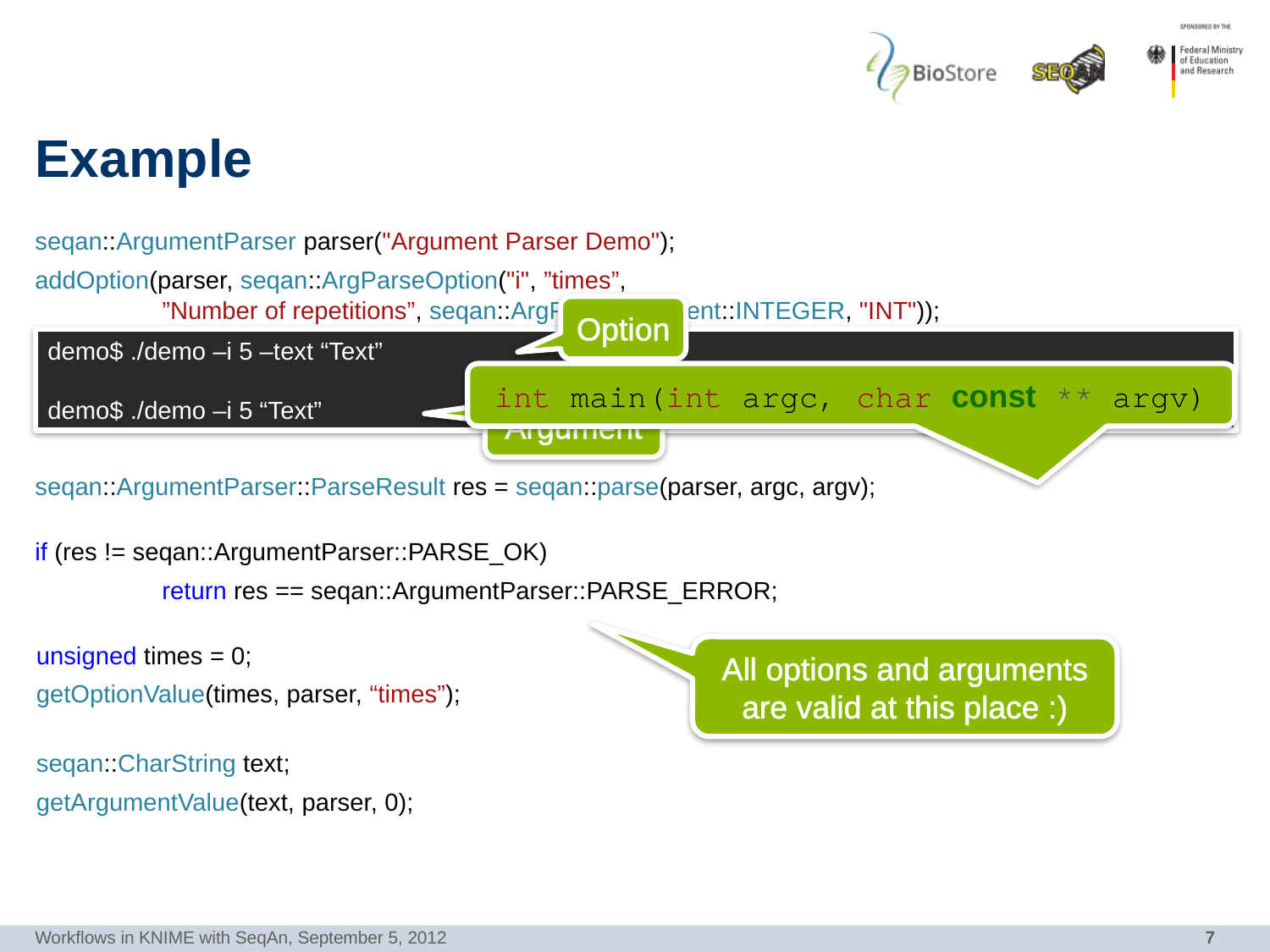

# Example
seqan::ArgumentParser parser("Argument Parser Demo");
addOption(parser, seqan::ArgParseOption("i", ”times”,
	”Number of repetitions”, seqan::ArgParseArgument::INTEGER, "INT"));
addArgument(parser, seqan::ArgParseArgument(
	seqan::ArgParseArgument::STRING, "TEXT"));
Option
demo$ ./demo –i 5 –text “Text”

demo$ ./demo –i 5 “Text”
int main(int argc, char const ** argv)
Argument
seqan::ArgumentParser::ParseResult res = seqan::parse(parser, argc, argv);
if (res != seqan::ArgumentParser::PARSE_OK)
	return res == seqan::ArgumentParser::PARSE_ERROR;
All options and arguments
are valid at this place :)
unsigned times = 0;
getOptionValue(times, parser, “times”);
seqan::CharString text;
getArgumentValue(text, parser, 0);
Workflows in KNIME with SeqAn, September 5, 2012